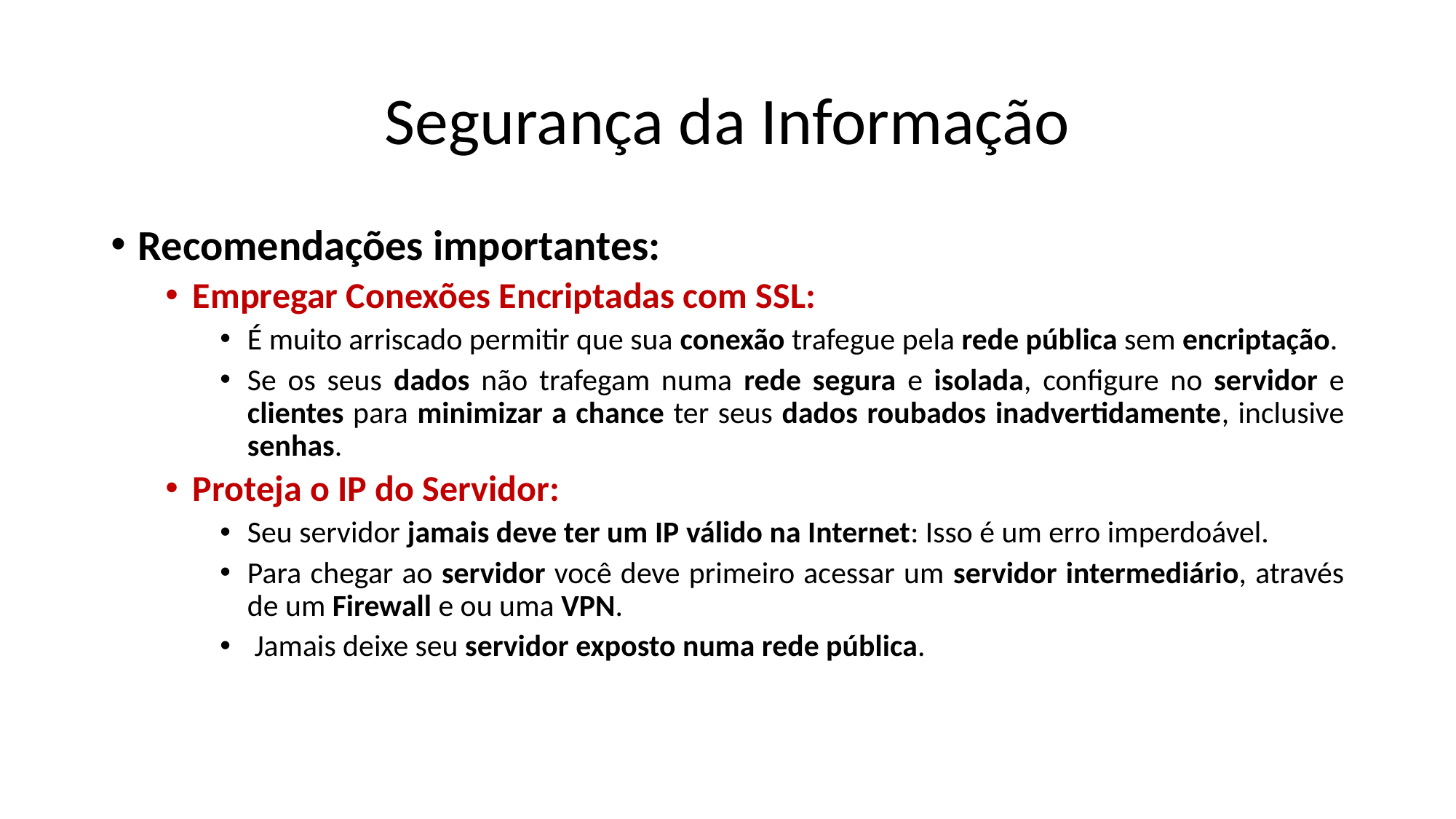

# Segurança da Informação
Recomendações importantes:
Empregar Conexões Encriptadas com SSL:
É muito arriscado permitir que sua conexão trafegue pela rede pública sem encriptação.
Se os seus dados não trafegam numa rede segura e isolada, configure no servidor e clientes para minimizar a chance ter seus dados roubados inadvertidamente, inclusive senhas.
Proteja o IP do Servidor:
Seu servidor jamais deve ter um IP válido na Internet: Isso é um erro imperdoável.
Para chegar ao servidor você deve primeiro acessar um servidor intermediário, através de um Firewall e ou uma VPN.
 Jamais deixe seu servidor exposto numa rede pública.